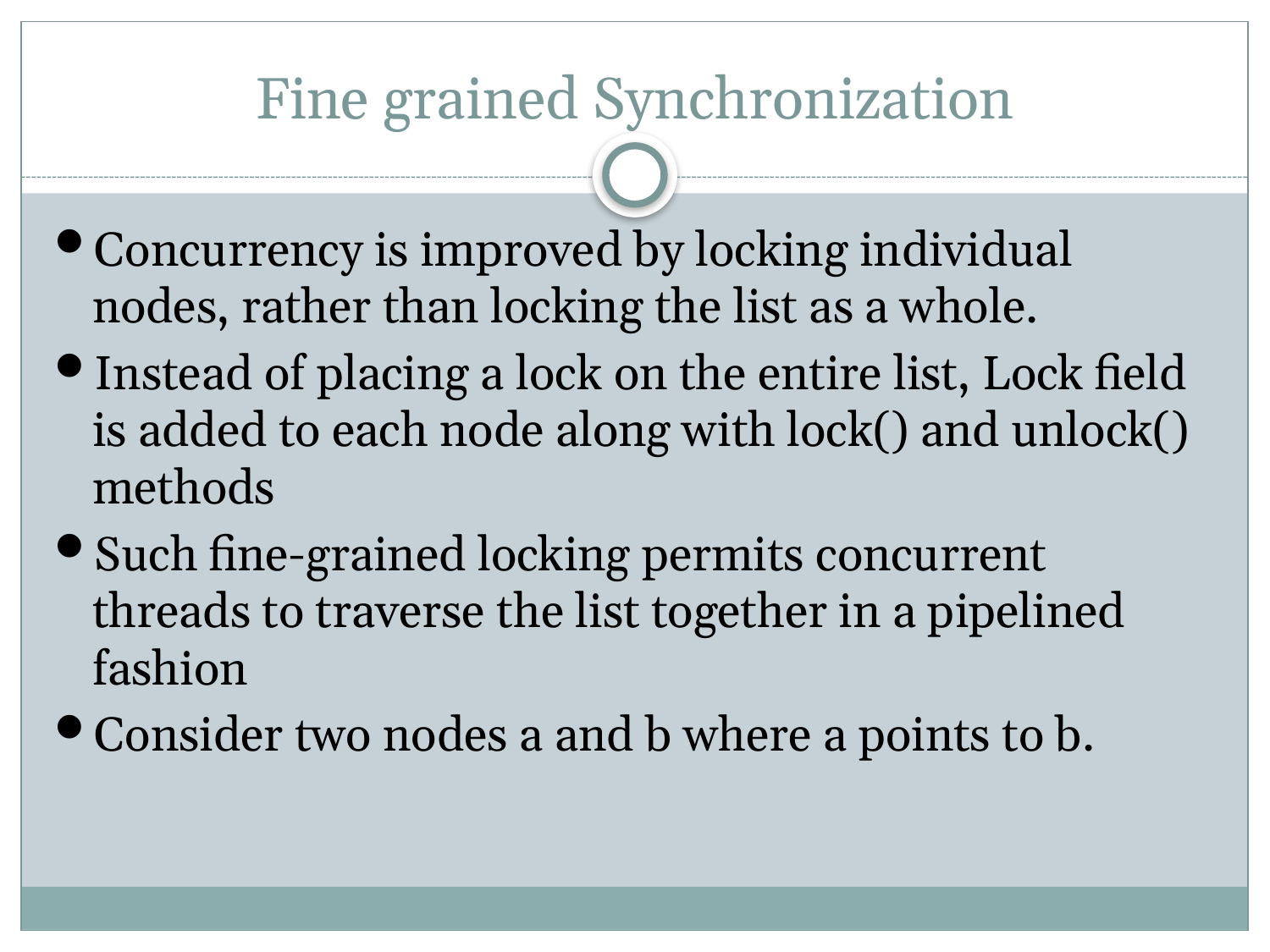

# Fine grained Synchronization
Concurrency is improved by locking individual nodes, rather than locking the list as a whole.
Instead of placing a lock on the entire list, Lock field is added to each node along with lock() and unlock() methods
Such fine-grained locking permits concurrent threads to traverse the list together in a pipelined fashion
Consider two nodes a and b where a points to b.